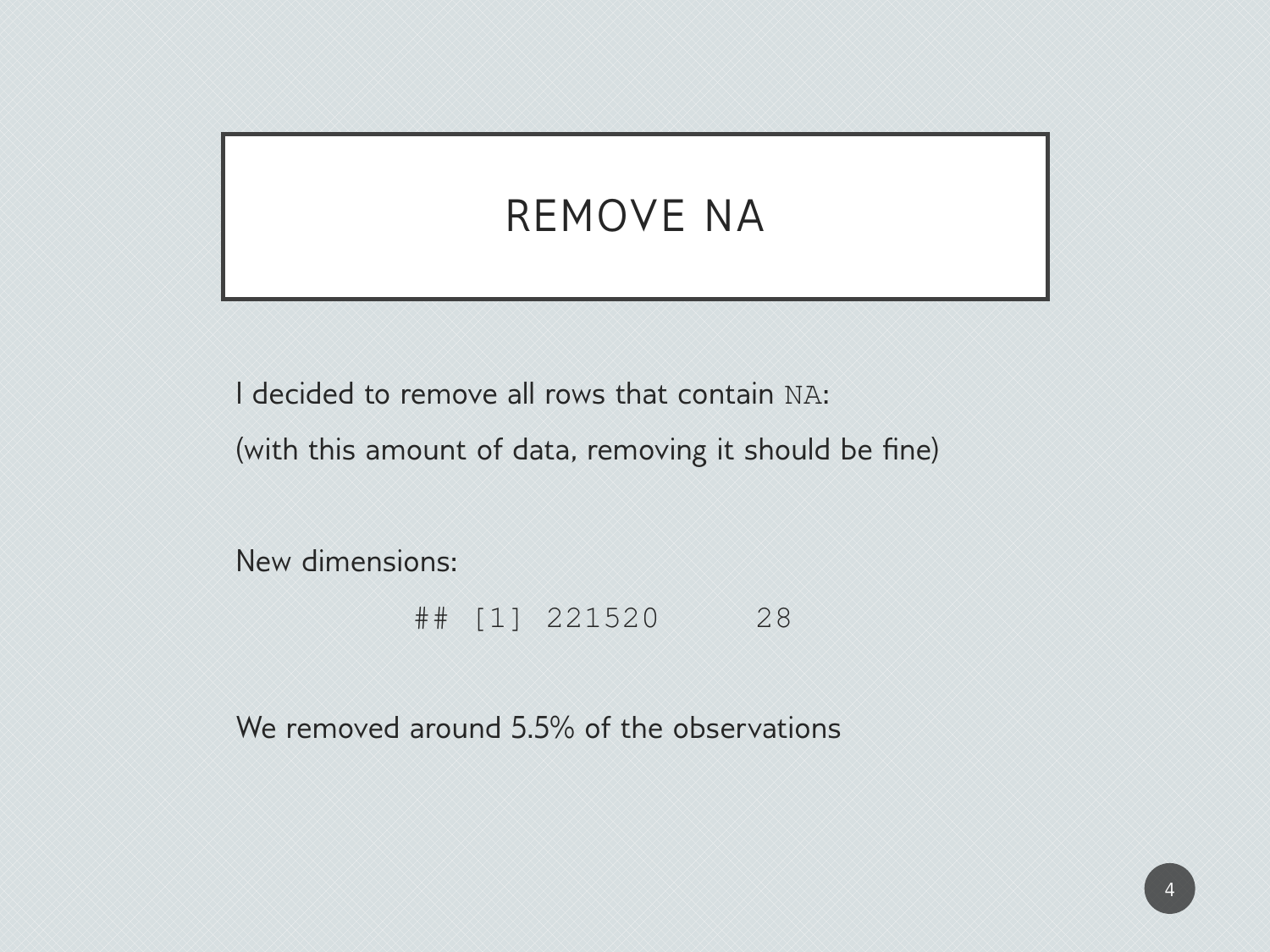

# Remove NA
I decided to remove all rows that contain NA:
(with this amount of data, removing it should be fine)

New dimensions:
## [1] 221520     28

We removed around 5.5% of the observations
4